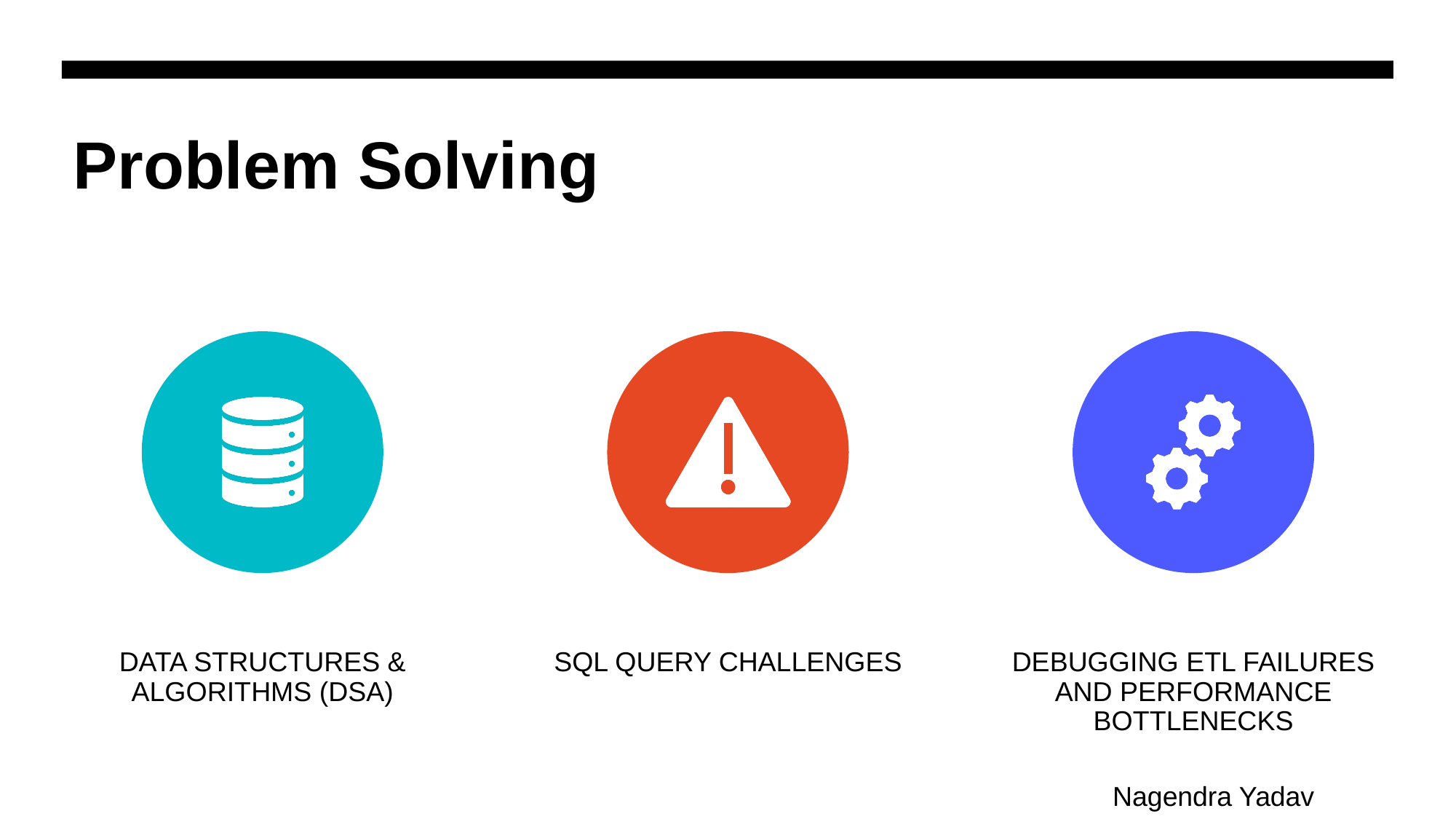

# Problem Solving
Data Structures & Algorithms (DSA)
SQL query challenges
Debugging ETL failures and performance bottlenecks
Nagendra Yadav